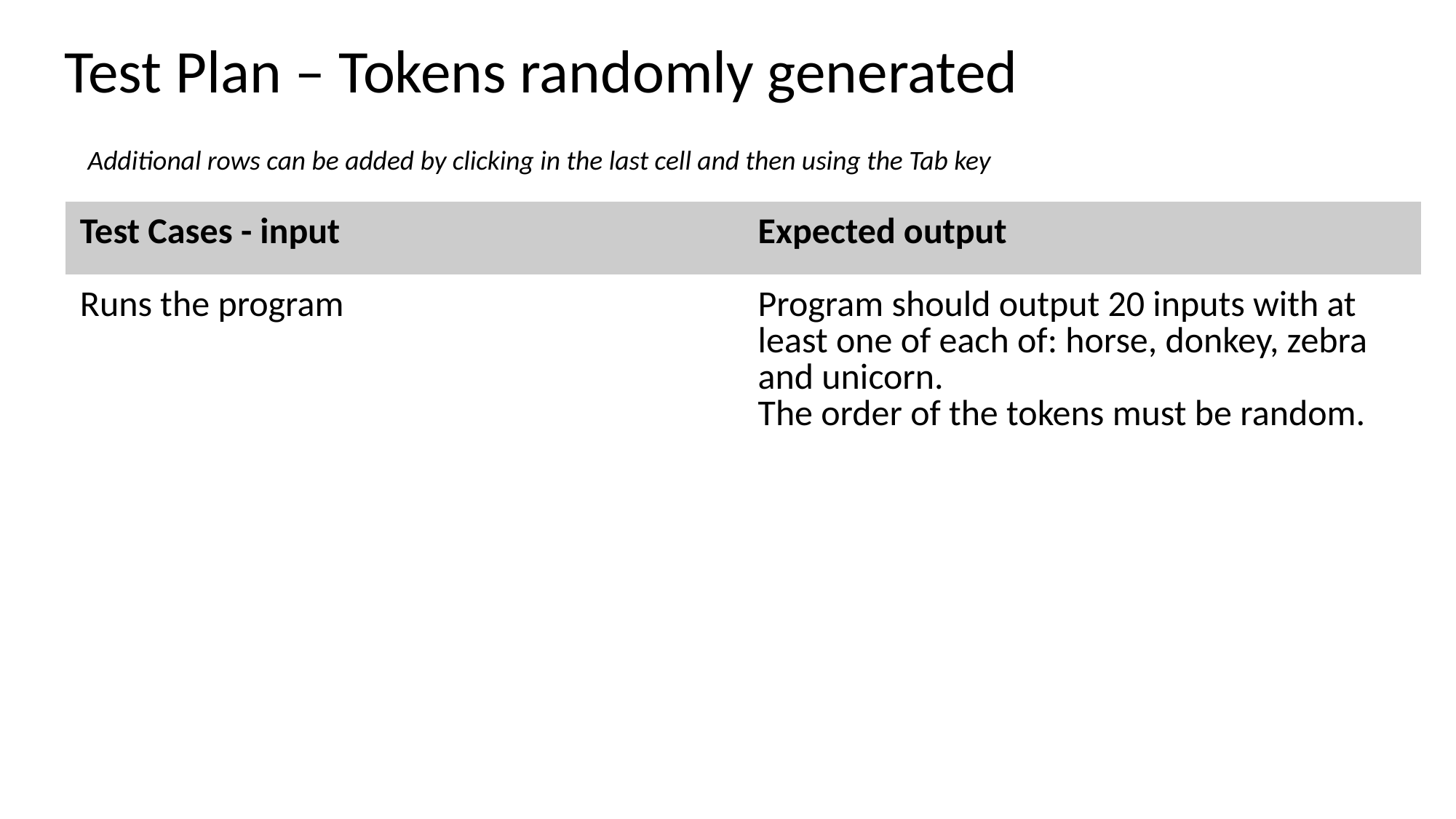

# Test Plan – Tokens randomly generated
Additional rows can be added by clicking in the last cell and then using the Tab key
| Test Cases - input | Expected output |
| --- | --- |
| Runs the program | Program should output 20 inputs with at least one of each of: horse, donkey, zebra and unicorn. The order of the tokens must be random. |